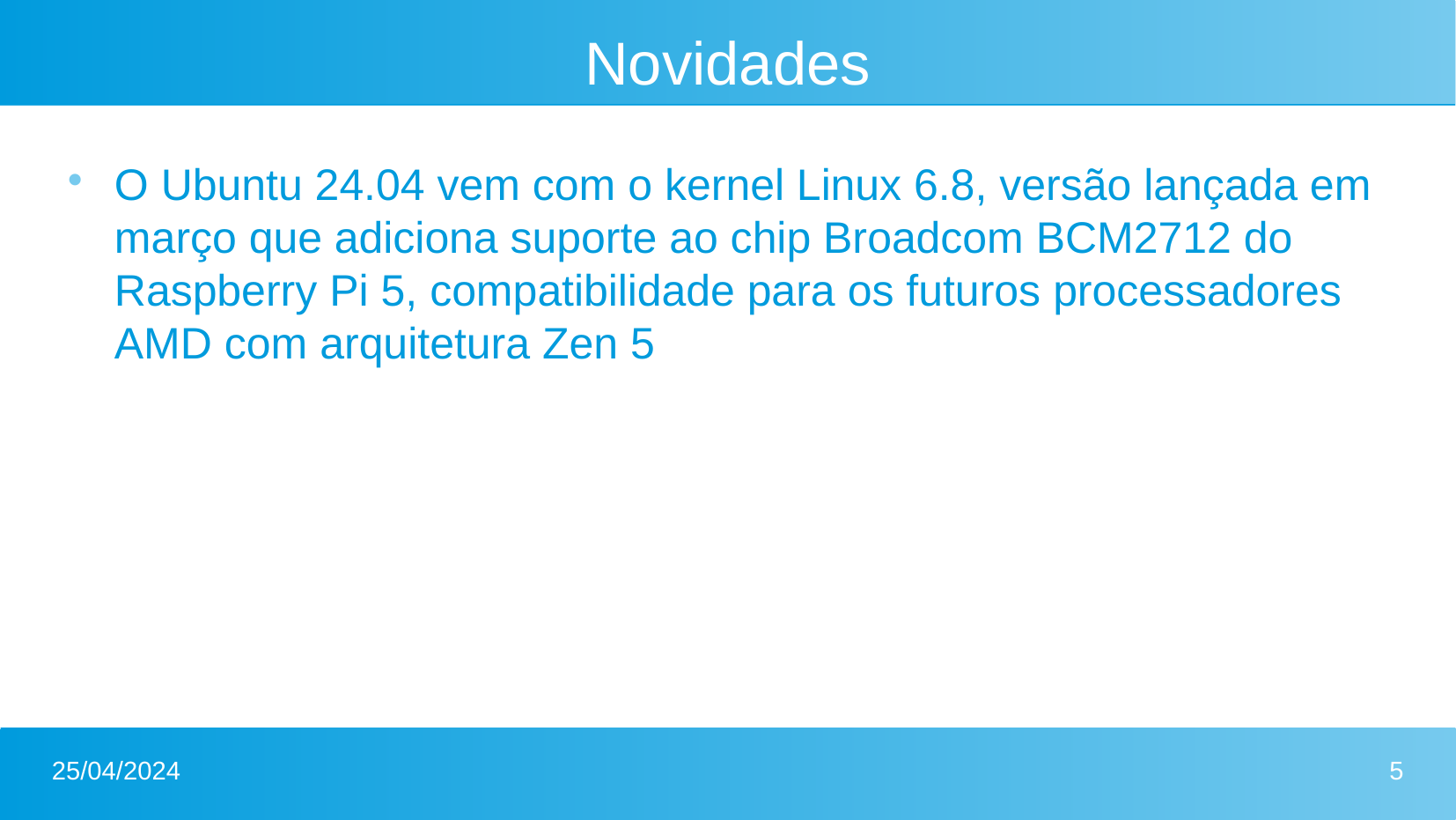

# Novidades
O Ubuntu 24.04 vem com o kernel Linux 6.8, versão lançada em março que adiciona suporte ao chip Broadcom BCM2712 do Raspberry Pi 5, compatibilidade para os futuros processadores AMD com arquitetura Zen 5
25/04/2024
5